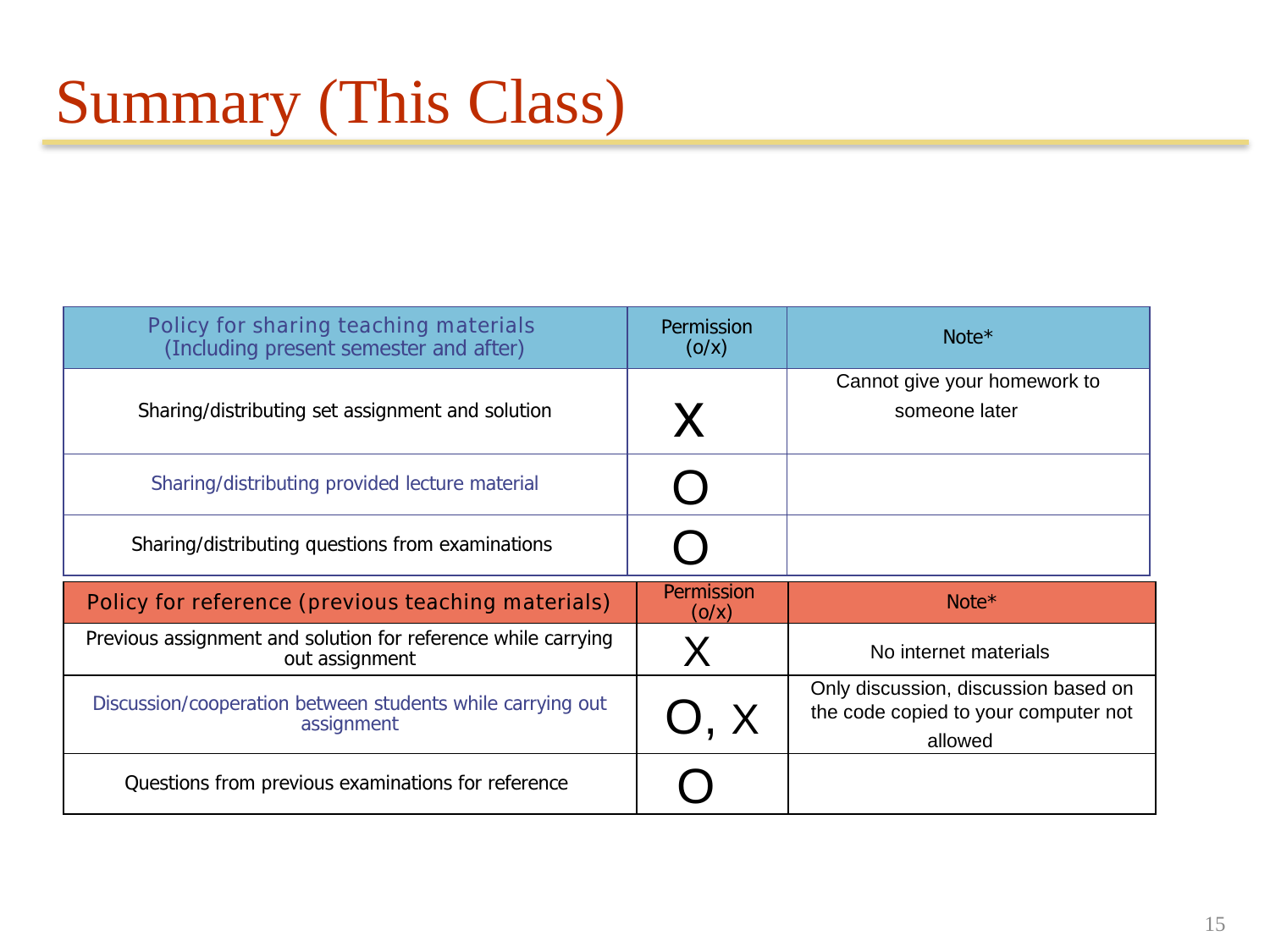

# Summary (This Class)
| Policy for sharing teaching materials (Including present semester and after) | Permission (o/x) | Note\* |
| --- | --- | --- |
| Sharing/distributing set assignment and solution | x | Cannot give your homework to someone later |
| Sharing/distributing provided lecture material | O |  |
| Sharing/distributing questions from examinations | O |  |
| Policy for reference (previous teaching materials) | Permission (o/x) | Note\* |
| --- | --- | --- |
| Previous assignment and solution for reference while carrying out assignment | X | No internet materials |
| Discussion/cooperation between students while carrying out assignment | O, X | Only discussion, discussion based on the code copied to your computer not allowed |
| Questions from previous examinations for reference | O |  |
15